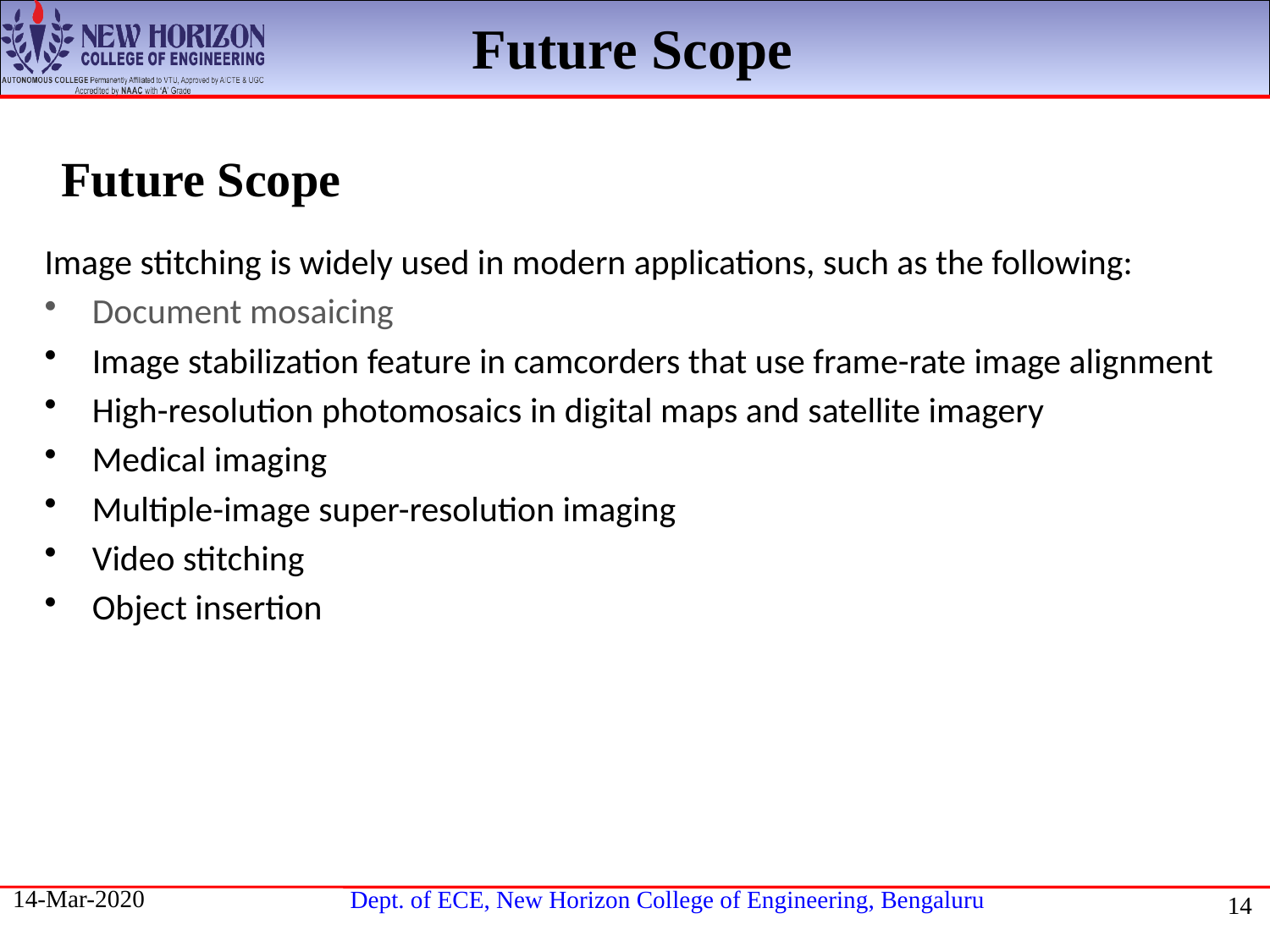

Future Scope
# Future Scope
Image stitching is widely used in modern applications, such as the following:
Document mosaicing
Image stabilization feature in camcorders that use frame-rate image alignment
High-resolution photomosaics in digital maps and satellite imagery
Medical imaging
Multiple-image super-resolution imaging
Video stitching
Object insertion

14-Mar-2020

14